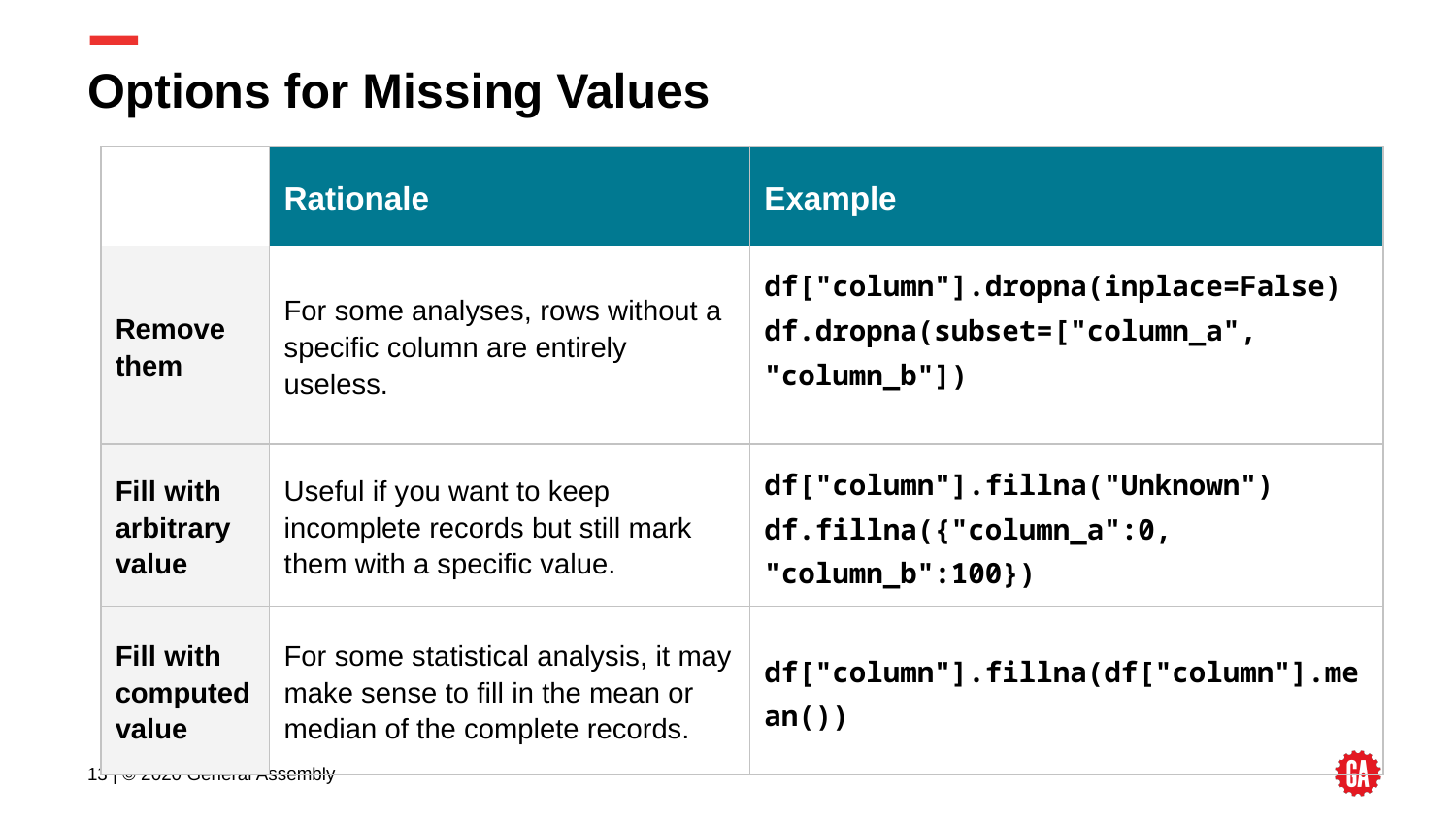

# Options for Missing Values
|  | Rationale | Example |
| --- | --- | --- |
| Remove them | For some analyses, rows without a specific column are entirely useless. | df["column"].dropna(inplace=False) df.dropna(subset=["column\_a", "column\_b"]) |
| Fill with arbitrary value | Useful if you want to keep incomplete records but still mark them with a specific value. | df["column"].fillna("Unknown") df.fillna({"column\_a":0, "column\_b":100}) |
| Fill with computed value | For some statistical analysis, it may make sense to fill in the mean or median of the complete records. | df["column"].fillna(df["column"].mean()) |
13 | © 2020 General Assembly